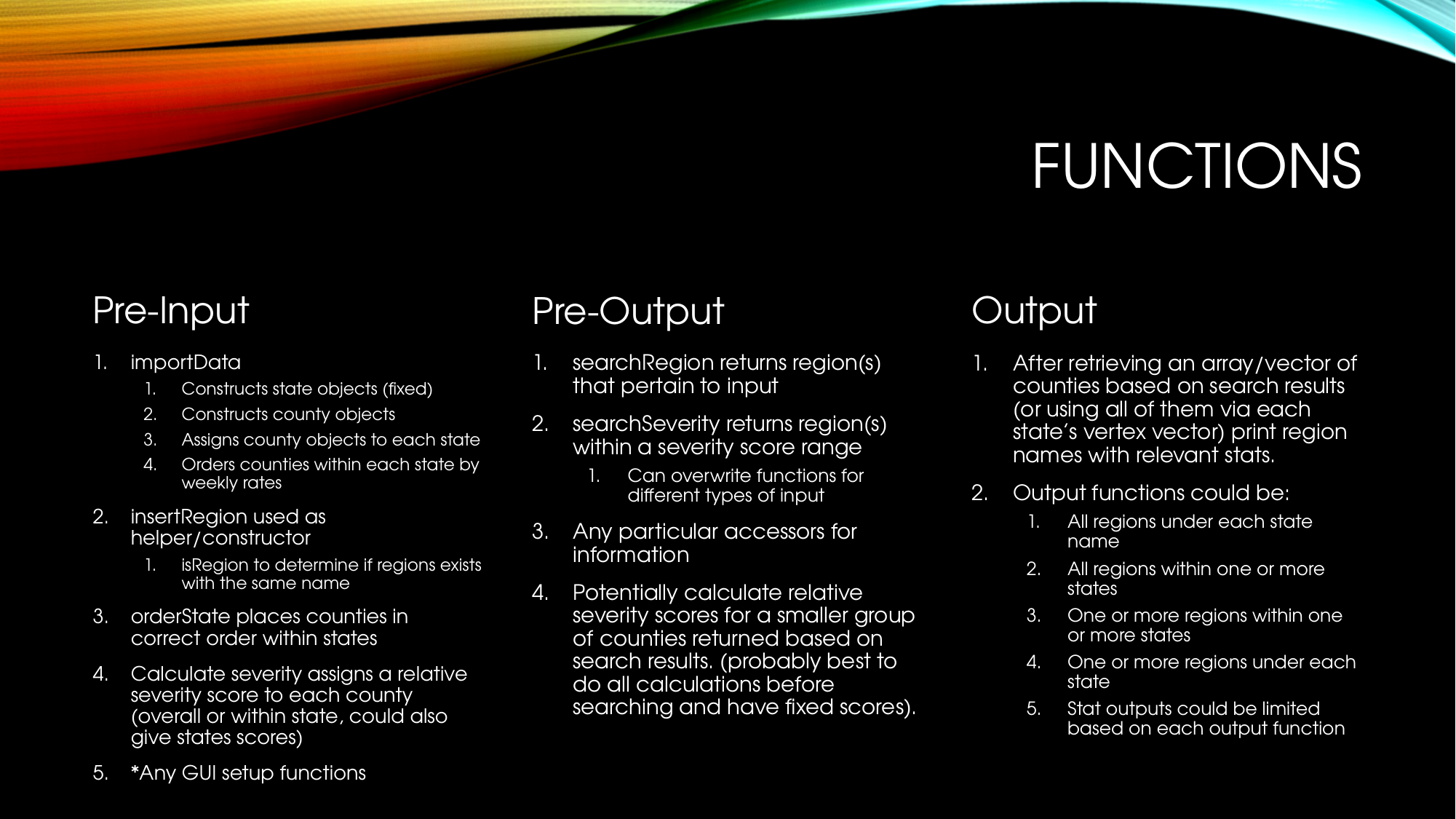

# Functions
Output
Pre-Output
Pre-Input
searchRegion returns region(s) that pertain to input
searchSeverity returns region(s) within a severity score range
Can overwrite functions for different types of input
Any particular accessors for information
Potentially calculate relative severity scores for a smaller group of counties returned based on search results. (probably best to do all calculations before searching and have fixed scores).
importData
Constructs state objects (fixed)
Constructs county objects
Assigns county objects to each state
Orders counties within each state by weekly rates
insertRegion used as helper/constructor
isRegion to determine if regions exists with the same name
orderState places counties in correct order within states
Calculate severity assigns a relative severity score to each county (overall or within state, could also give states scores)
*Any GUI setup functions
After retrieving an array/vector of counties based on search results (or using all of them via each state’s vertex vector) print region names with relevant stats.
Output functions could be:
All regions under each state name
All regions within one or more states
One or more regions within one  or more states
One or more regions under each state
Stat outputs could be limited based on each output function